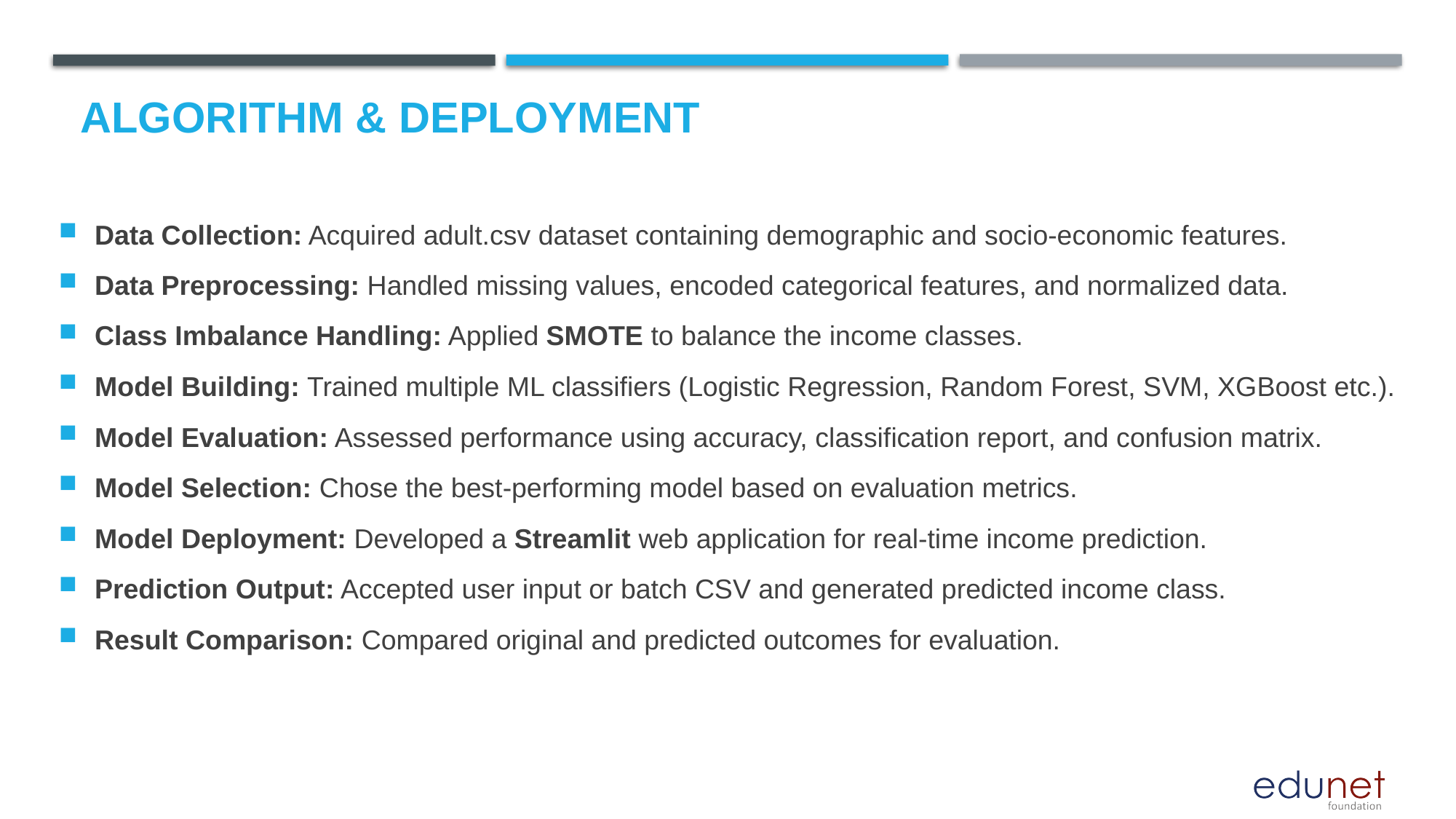

# Algorithm & Deployment
Data Collection: Acquired adult.csv dataset containing demographic and socio-economic features.
Data Preprocessing: Handled missing values, encoded categorical features, and normalized data.
Class Imbalance Handling: Applied SMOTE to balance the income classes.
Model Building: Trained multiple ML classifiers (Logistic Regression, Random Forest, SVM, XGBoost etc.).
Model Evaluation: Assessed performance using accuracy, classification report, and confusion matrix.
Model Selection: Chose the best-performing model based on evaluation metrics.
Model Deployment: Developed a Streamlit web application for real-time income prediction.
Prediction Output: Accepted user input or batch CSV and generated predicted income class.
Result Comparison: Compared original and predicted outcomes for evaluation.